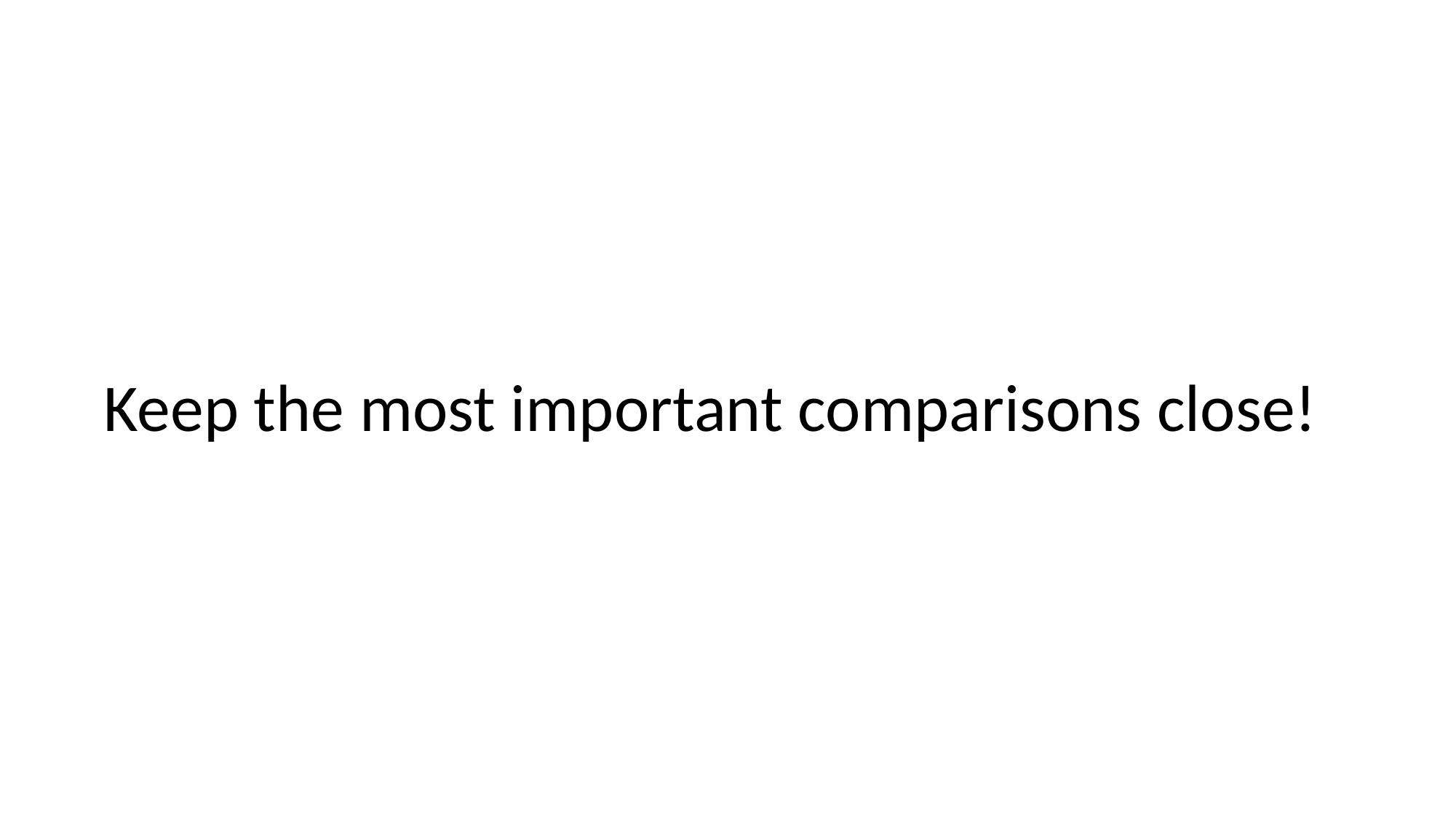

# Keep the most important comparisons close!